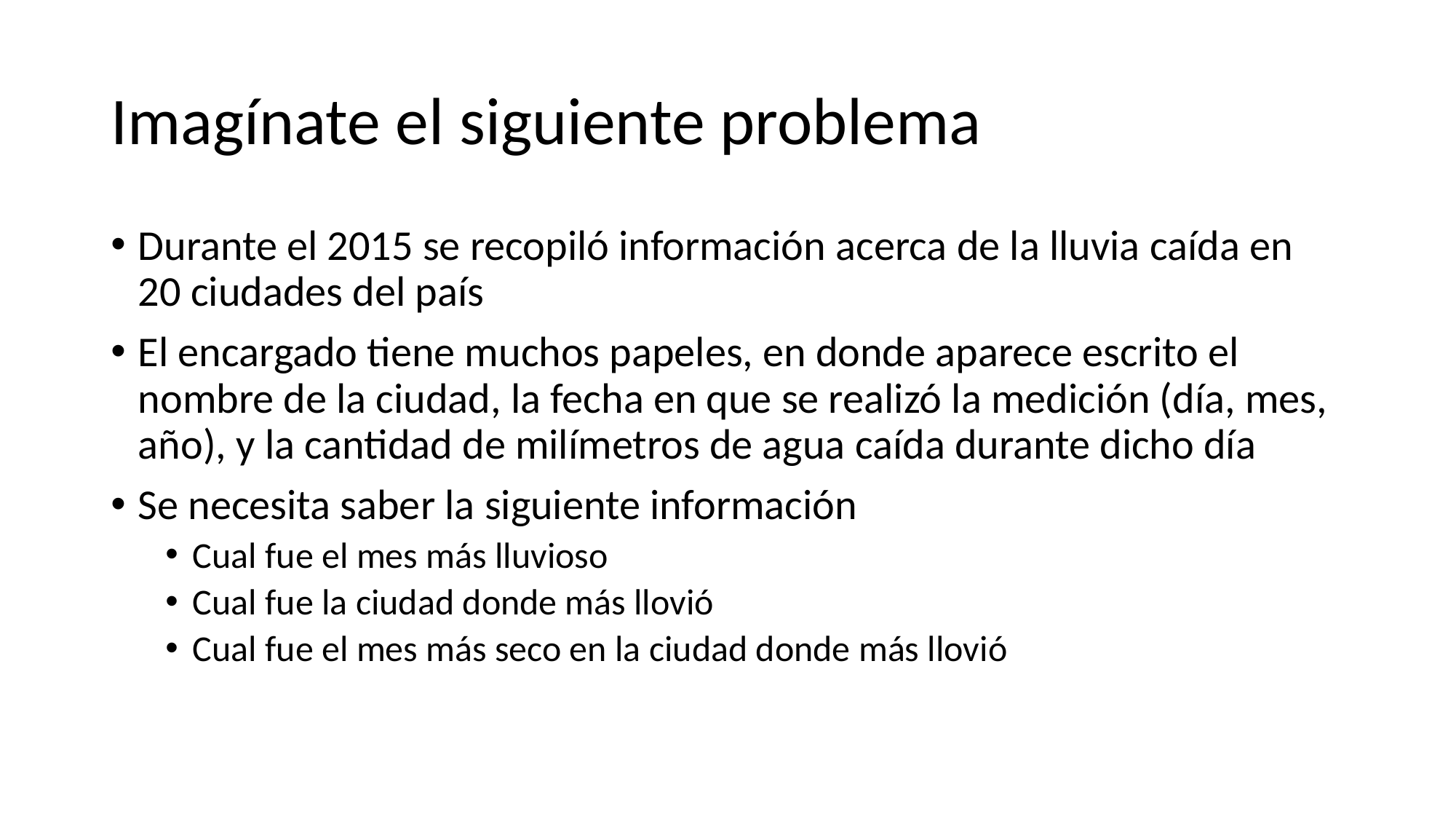

# Imagínate el siguiente problema
Durante el 2015 se recopiló información acerca de la lluvia caída en 20 ciudades del país
El encargado tiene muchos papeles, en donde aparece escrito el nombre de la ciudad, la fecha en que se realizó la medición (día, mes, año), y la cantidad de milímetros de agua caída durante dicho día
Se necesita saber la siguiente información
Cual fue el mes más lluvioso
Cual fue la ciudad donde más llovió
Cual fue el mes más seco en la ciudad donde más llovió